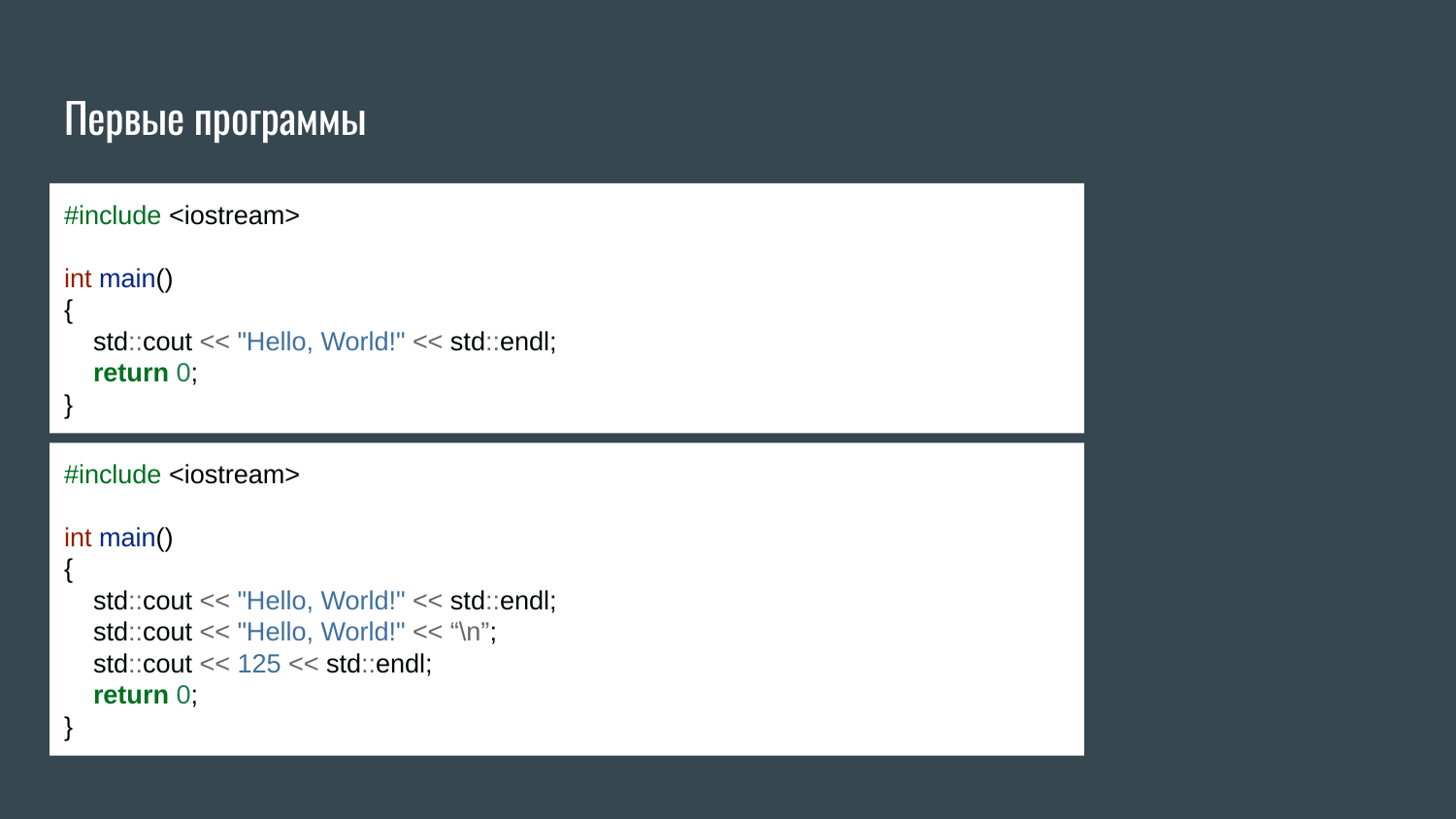

# Первые программы

#include <iostream>

int main()
{
    std::cout << "Hello, World!" << std::endl;
    return 0;
}
#include <iostream>

int main()
{
    std::cout << "Hello, World!" << std::endl;
    std::cout << "Hello, World!" << “\n”;
    std::cout << 125 << std::endl;
    return 0;
}